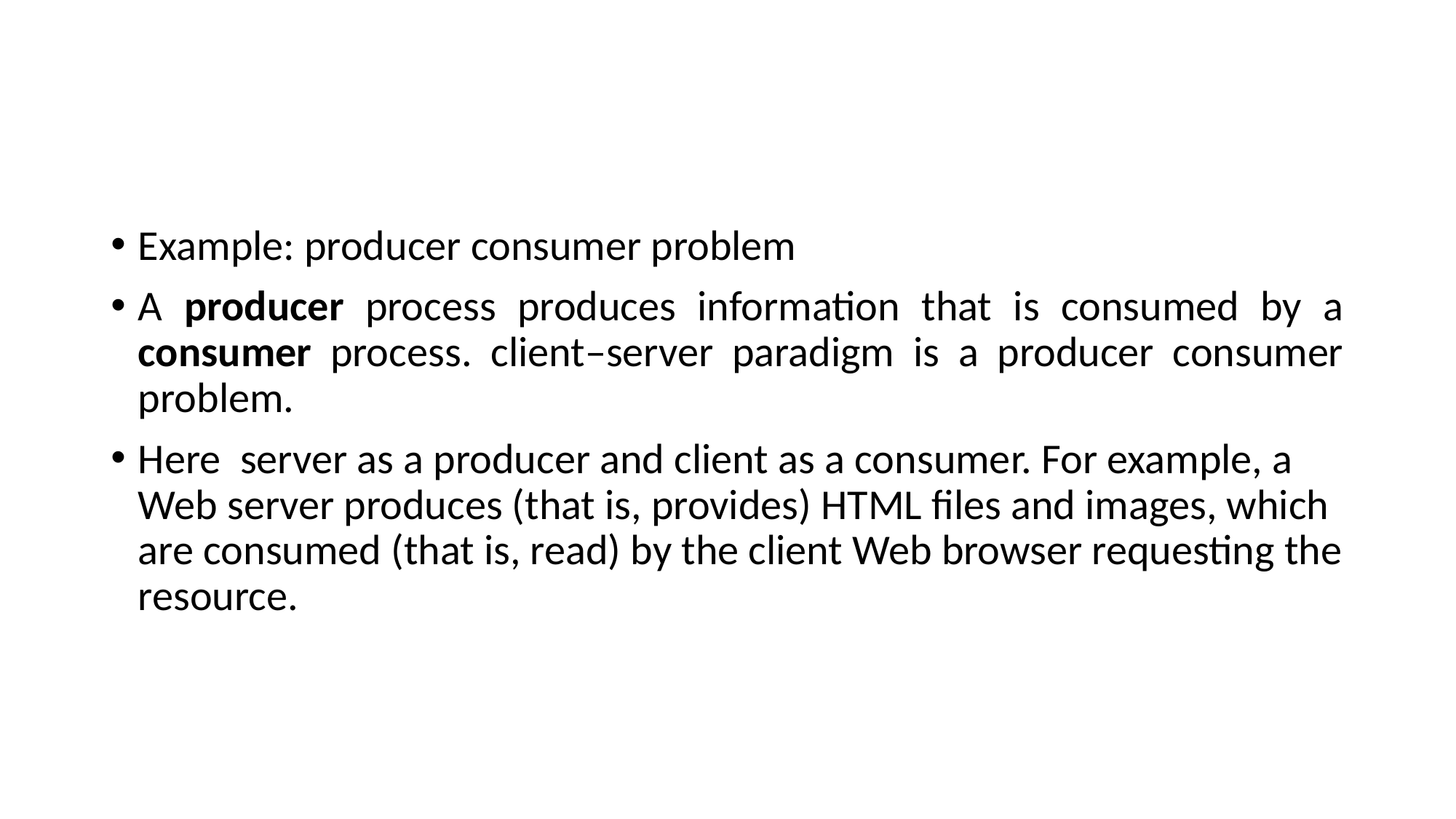

#
Example: producer consumer problem
A producer process produces information that is consumed by a consumer process. client–server paradigm is a producer consumer problem.
Here  server as a producer and client as a consumer. For example, a Web server produces (that is, provides) HTML files and images, which are consumed (that is, read) by the client Web browser requesting the resource.